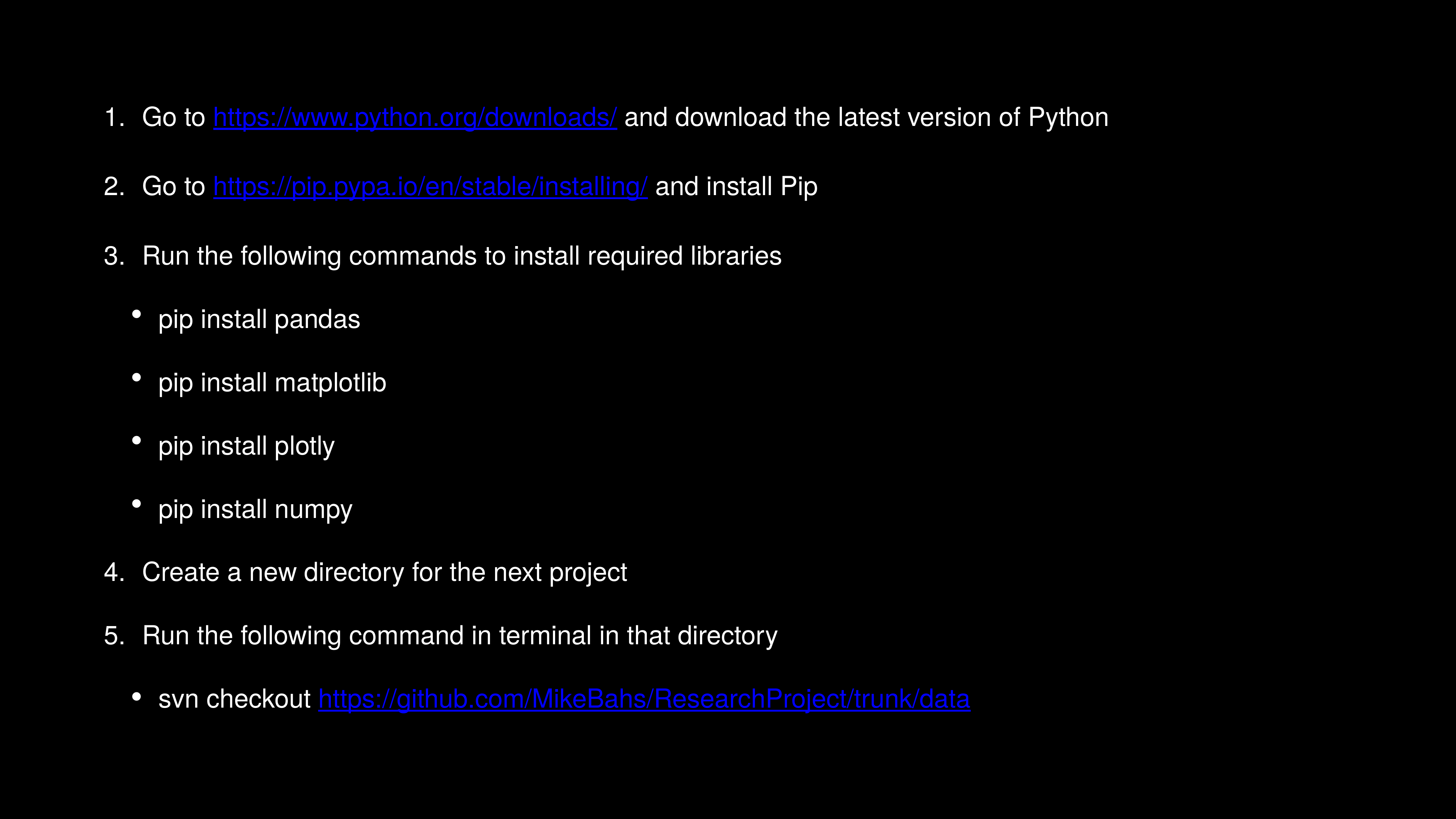

Go to https://www.python.org/downloads/ and download the latest version of Python
Go to https://pip.pypa.io/en/stable/installing/ and install Pip
Run the following commands to install required libraries
pip install pandas
pip install matplotlib
pip install plotly
pip install numpy
Create a new directory for the next project
Run the following command in terminal in that directory
svn checkout https://github.com/MikeBahs/ResearchProject/trunk/data